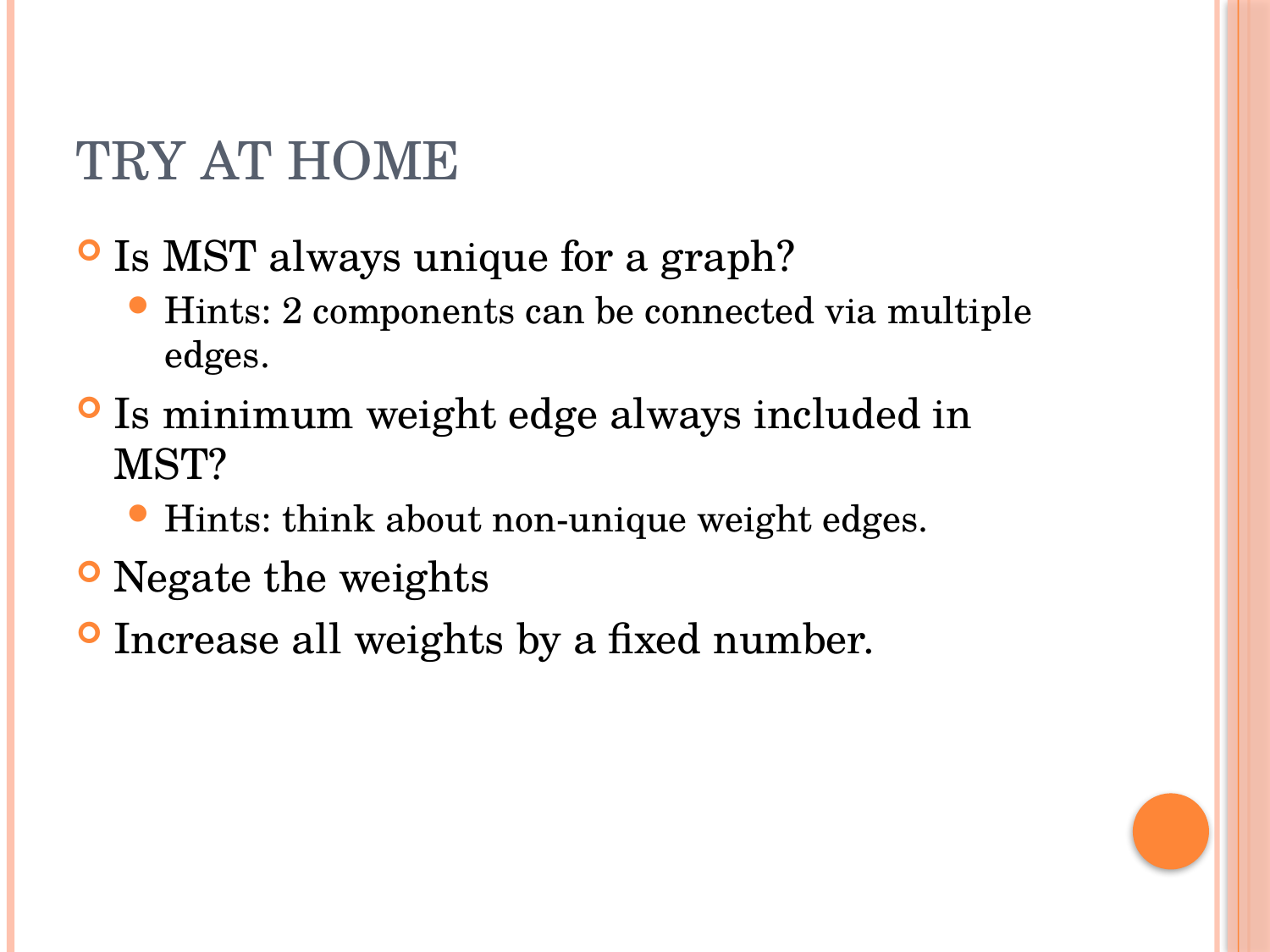

# Try at home
Is MST always unique for a graph?
Hints: 2 components can be connected via multiple edges.
Is minimum weight edge always included in MST?
Hints: think about non-unique weight edges.
Negate the weights
Increase all weights by a fixed number.